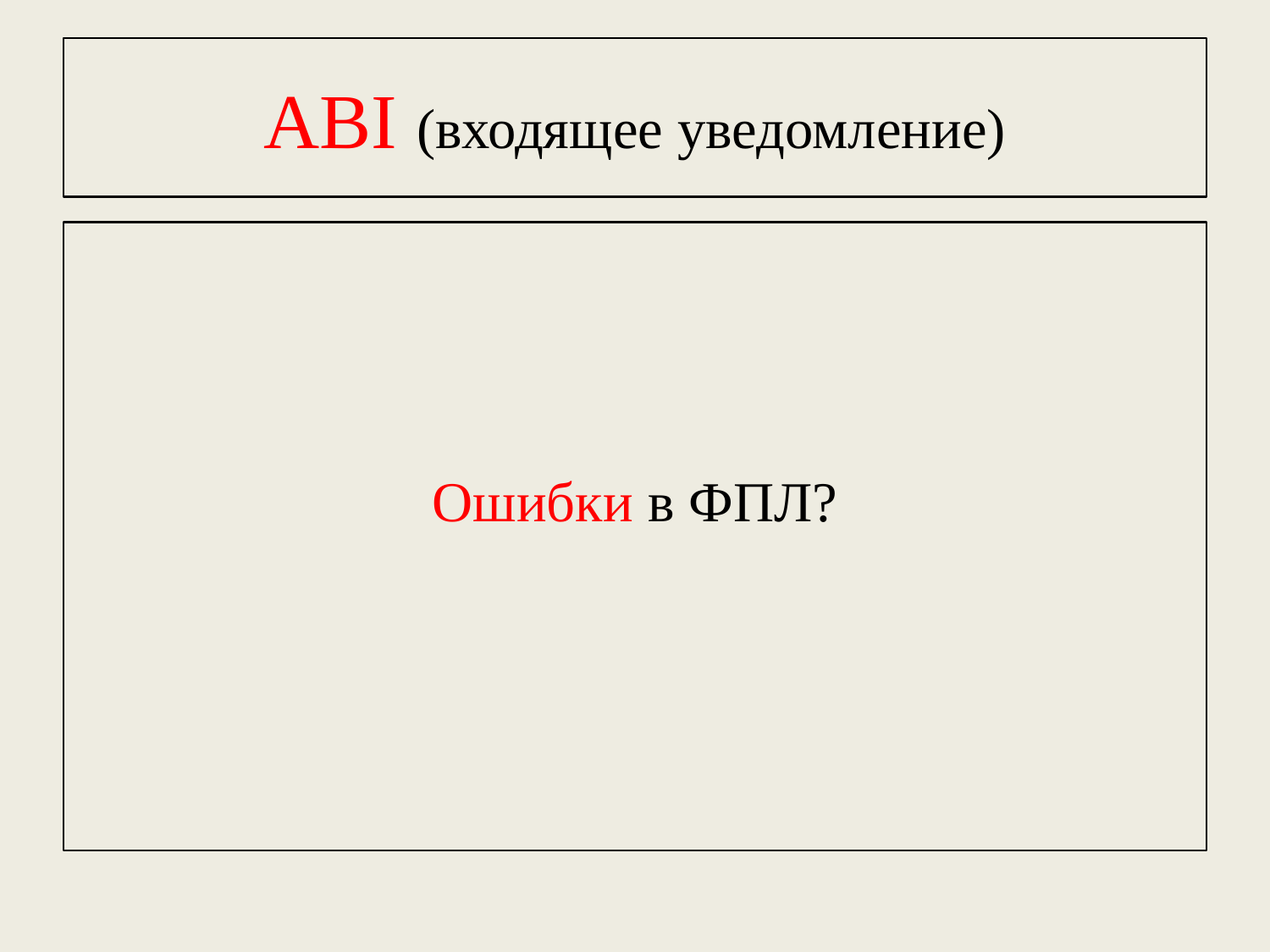

# ABI (входящее уведомление)

Ошибки в ФПЛ?